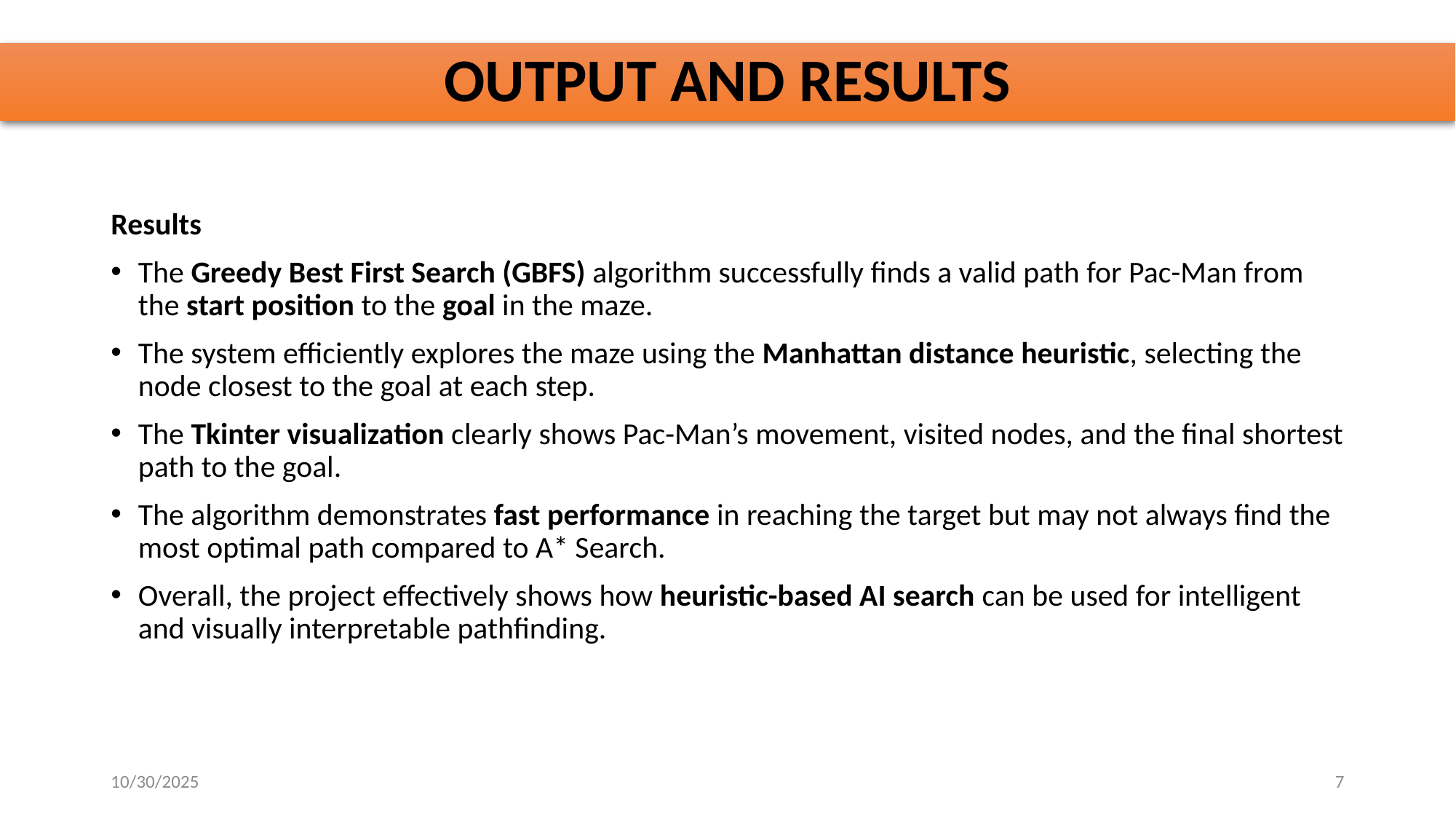

# OUTPUT AND RESULTS

Results
The Greedy Best First Search (GBFS) algorithm successfully finds a valid path for Pac-Man from the start position to the goal in the maze.
The system efficiently explores the maze using the Manhattan distance heuristic, selecting the node closest to the goal at each step.
The Tkinter visualization clearly shows Pac-Man’s movement, visited nodes, and the final shortest path to the goal.
The algorithm demonstrates fast performance in reaching the target but may not always find the most optimal path compared to A* Search.
Overall, the project effectively shows how heuristic-based AI search can be used for intelligent and visually interpretable pathfinding.

10/30/2025
7